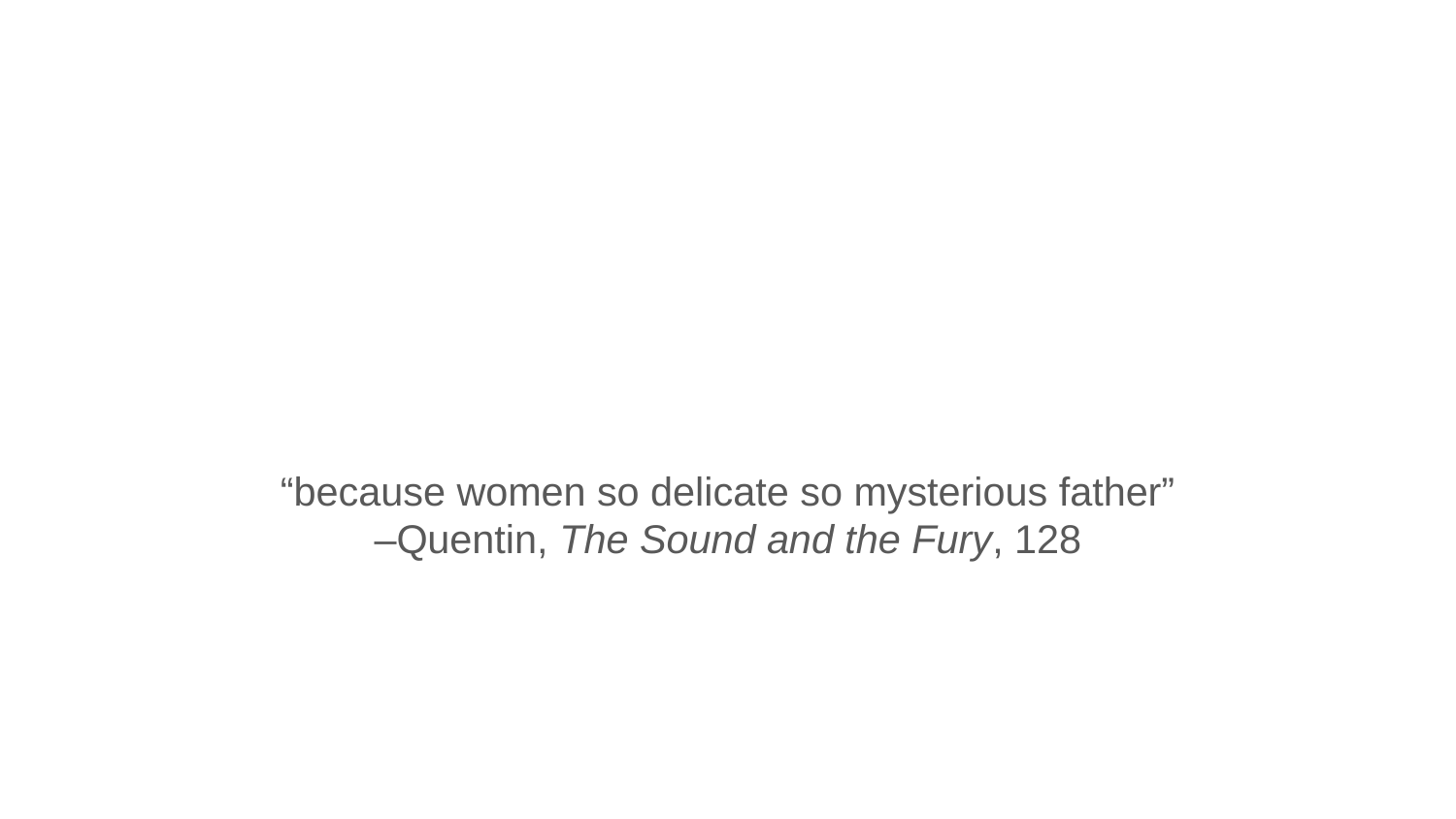

#
“because women so delicate so mysterious father”
–Quentin, The Sound and the Fury, 128